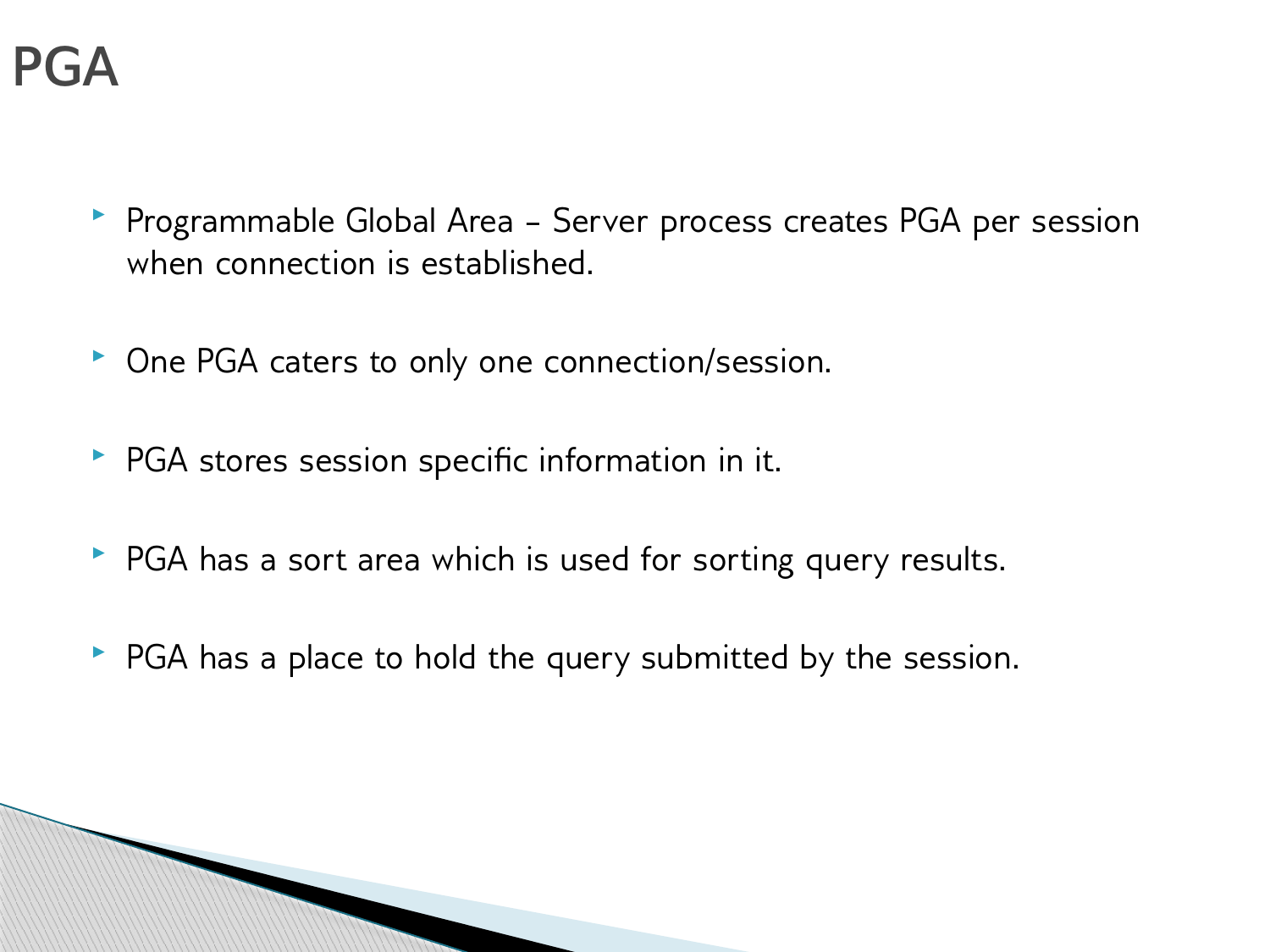

# PGA
Programmable Global Area – Server process creates PGA per session when connection is established.

One PGA caters to only one connection/session.

PGA stores session specific information in it.

PGA has a sort area which is used for sorting query results.

PGA has a place to hold the query submitted by the session.